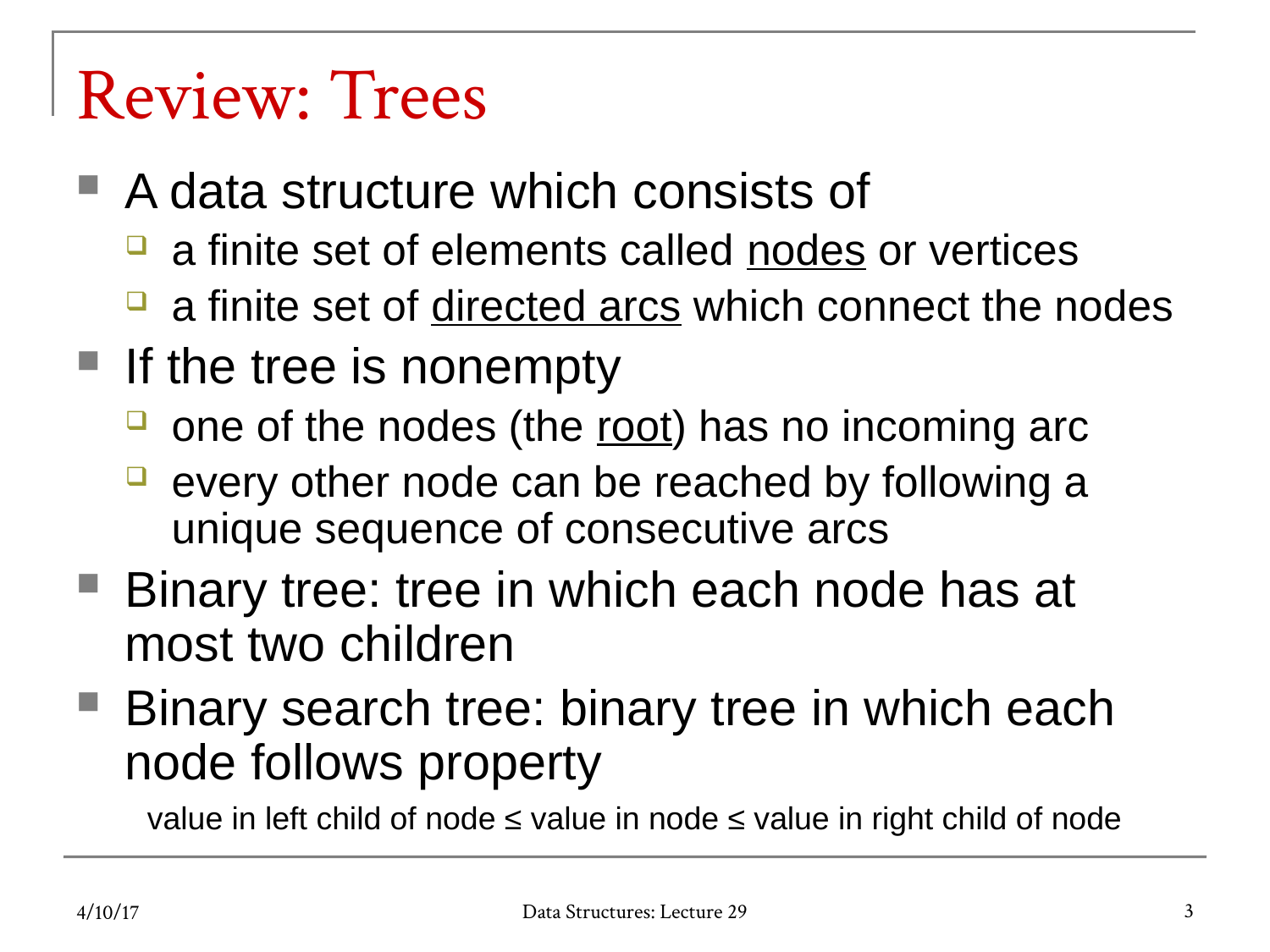

# Review: Trees
A data structure which consists of
a finite set of elements called nodes or vertices
a finite set of directed arcs which connect the nodes
If the tree is nonempty
one of the nodes (the root) has no incoming arc
every other node can be reached by following a unique sequence of consecutive arcs
Binary tree: tree in which each node has at most two children
Binary search tree: binary tree in which each node follows property
       value in left child of node ≤ value in node ≤ value in right child of node

4/10/17
3
Data Structures: Lecture 29